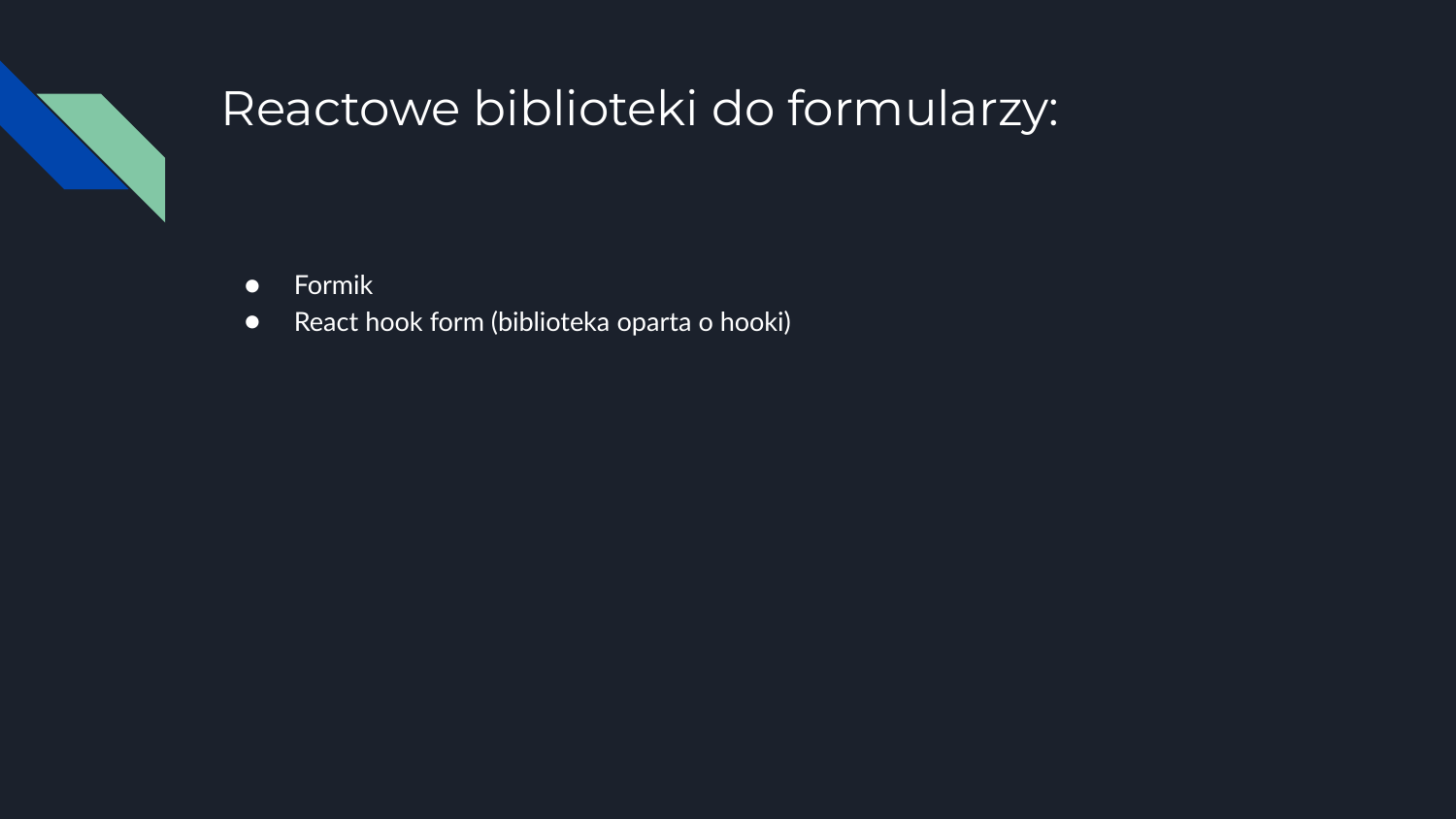

# Reactowe biblioteki do formularzy:
Formik
React hook form (biblioteka oparta o hooki)